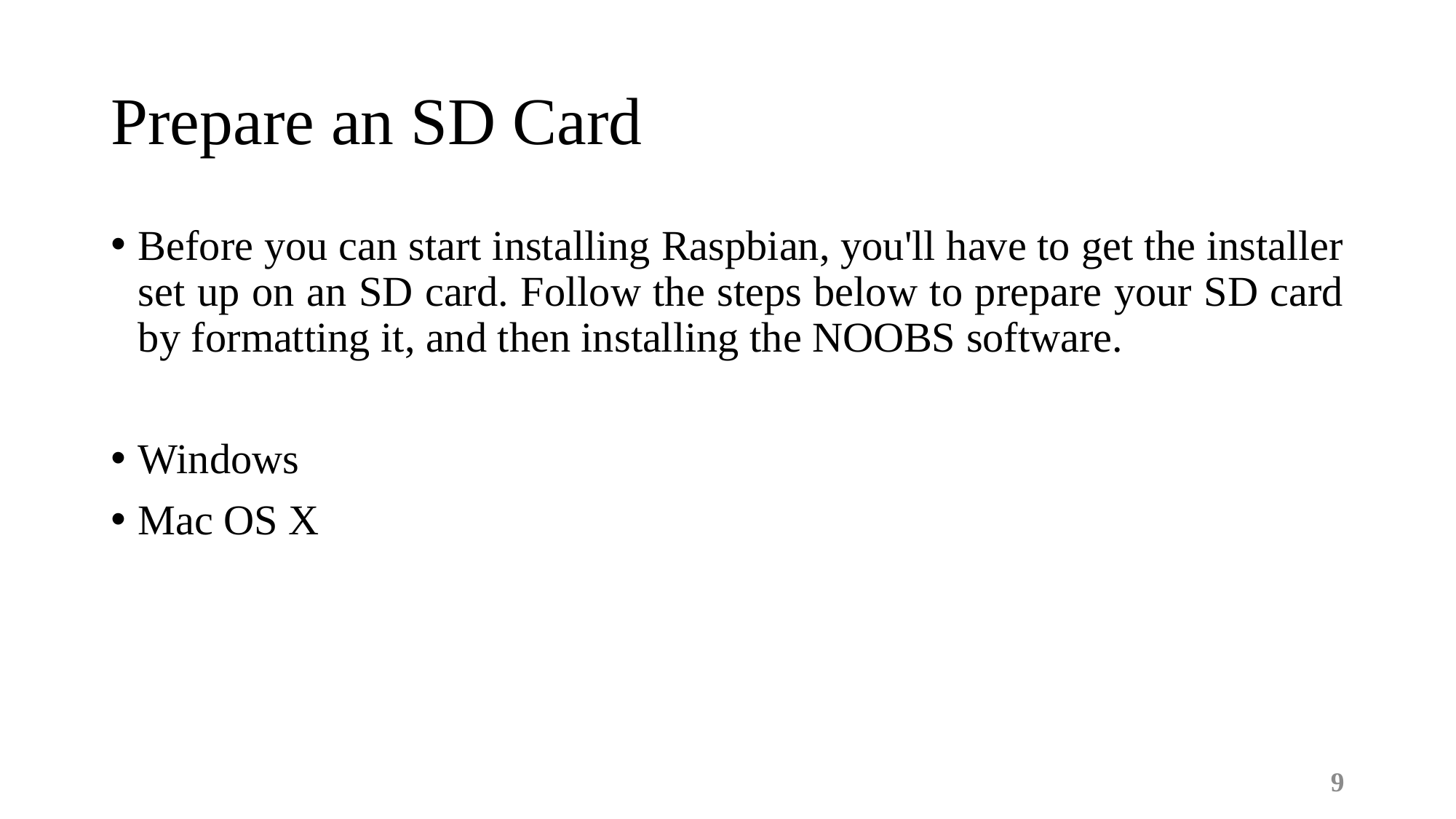

# Prepare an SD Card
Before you can start installing Raspbian, you'll have to get the installer set up on an SD card. Follow the steps below to prepare your SD card by formatting it, and then installing the NOOBS software.

Windows
Mac OS X
9